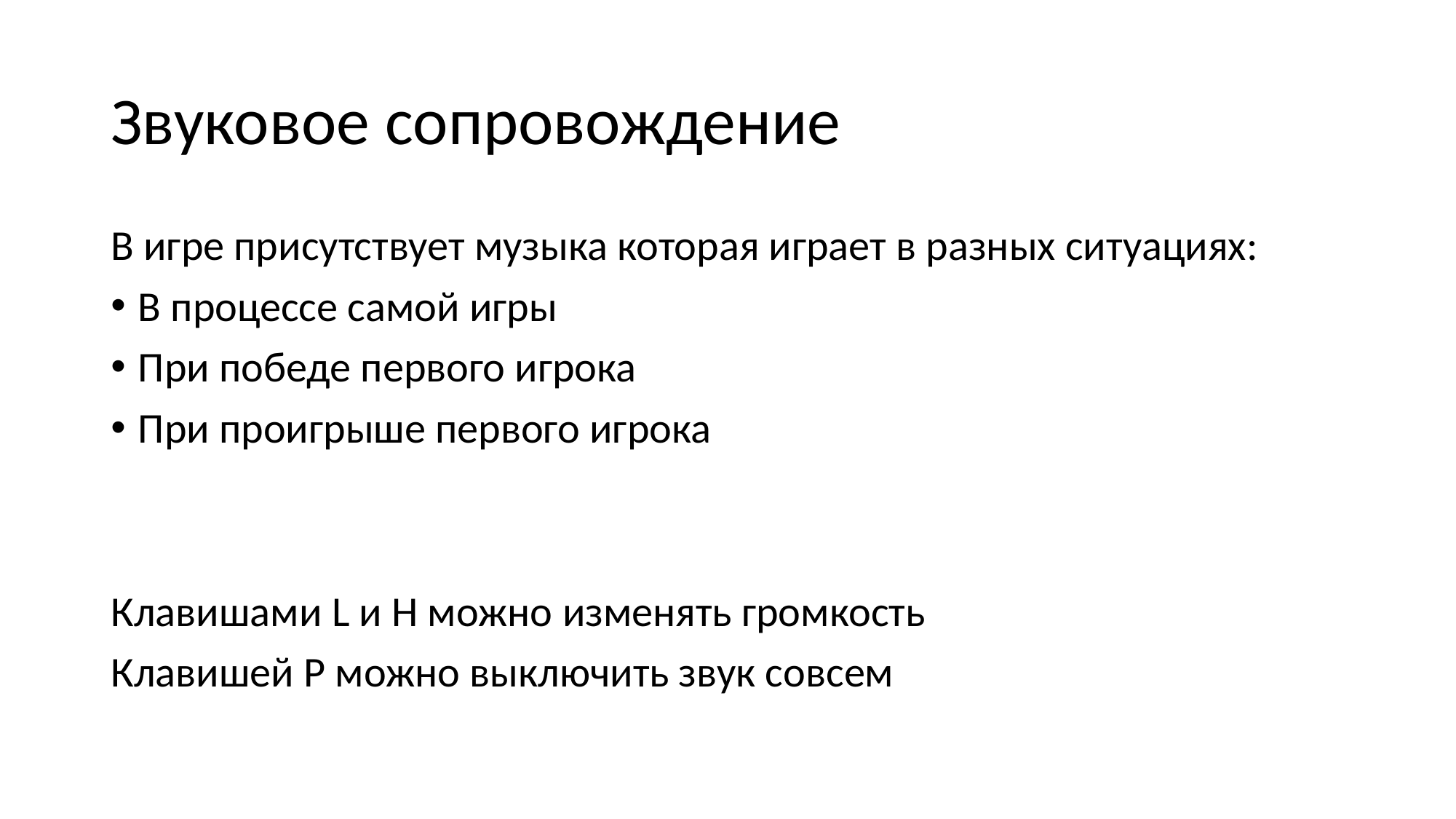

# Звуковое сопровождение
В игре присутствует музыка которая играет в разных ситуациях:
В процессе самой игры
При победе первого игрока
При проигрыше первого игрока

Клавишами L и H можно изменять громкость
Клавишей P можно выключить звук совсем